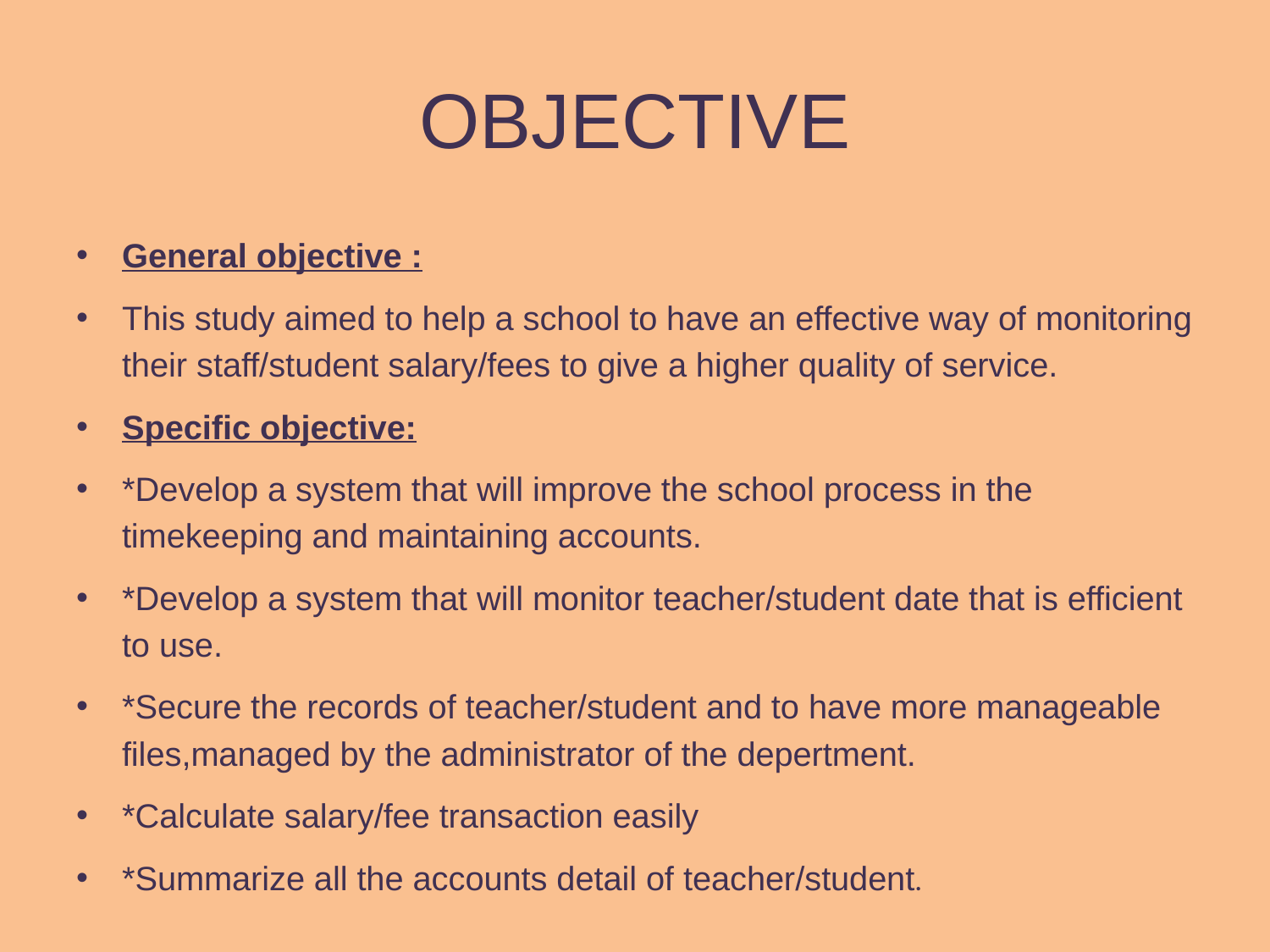

# OBJECTIVE
General objective :
This study aimed to help a school to have an effective way of monitoring their staff/student salary/fees to give a higher quality of service.
Specific objective:
*Develop a system that will improve the school process in the timekeeping and maintaining accounts.
*Develop a system that will monitor teacher/student date that is efficient to use.
*Secure the records of teacher/student and to have more manageable files,managed by the administrator of the depertment.
*Calculate salary/fee transaction easily
*Summarize all the accounts detail of teacher/student.